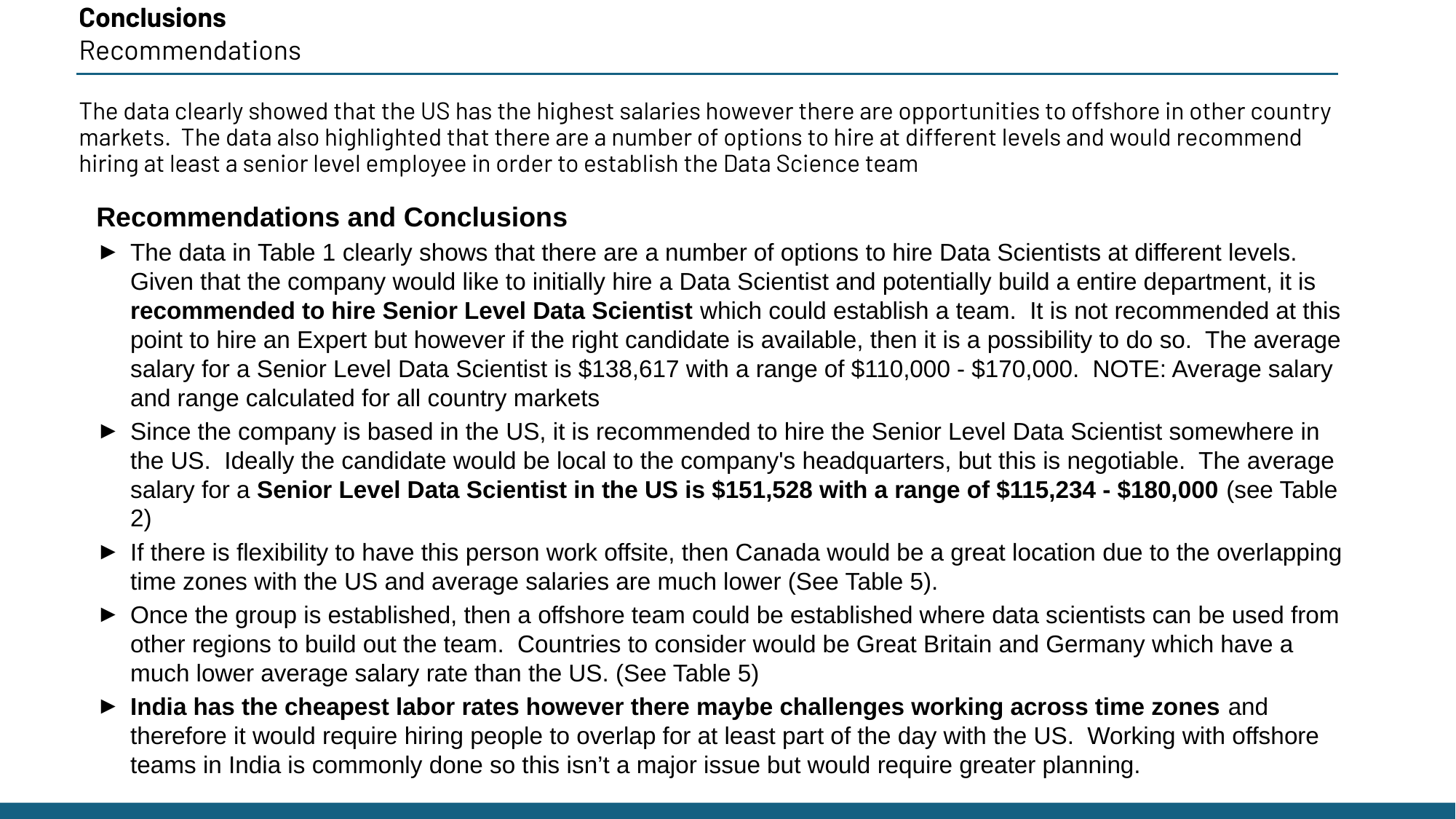

Conclusions
Recommendations
The data clearly showed that the US has the highest salaries however there are opportunities to offshore in other country markets.  The data also highlighted that there are a number of options to hire at different levels and would recommend hiring at least a senior level employee in order to establish the Data Science team
Recommendations and Conclusions
The data in Table 1 clearly shows that there are a number of options to hire Data Scientists at different levels.  Given that the company would like to initially hire a Data Scientist and potentially build a entire department, it is recommended to hire Senior Level Data Scientist which could establish a team.  It is not recommended at this point to hire an Expert but however if the right candidate is available, then it is a possibility to do so.  The average salary for a Senior Level Data Scientist is $138,617 with a range of $110,000 - $170,000.  NOTE: Average salary and range calculated for all country markets
Since the company is based in the US, it is recommended to hire the Senior Level Data Scientist somewhere in the US.  Ideally the candidate would be local to the company's headquarters, but this is negotiable.  The average salary for a Senior Level Data Scientist in the US is $151,528 with a range of $115,234 - $180,000 (see Table 2)
If there is flexibility to have this person work offsite, then Canada would be a great location due to the overlapping time zones with the US and average salaries are much lower (See Table 5).
Once the group is established, then a offshore team could be established where data scientists can be used from other regions to build out the team.  Countries to consider would be Great Britain and Germany which have a much lower average salary rate than the US. (See Table 5)
India has the cheapest labor rates however there maybe challenges working across time zones and therefore it would require hiring people to overlap for at least part of the day with the US.  Working with offshore teams in India is commonly done so this isn’t a major issue but would require greater planning.